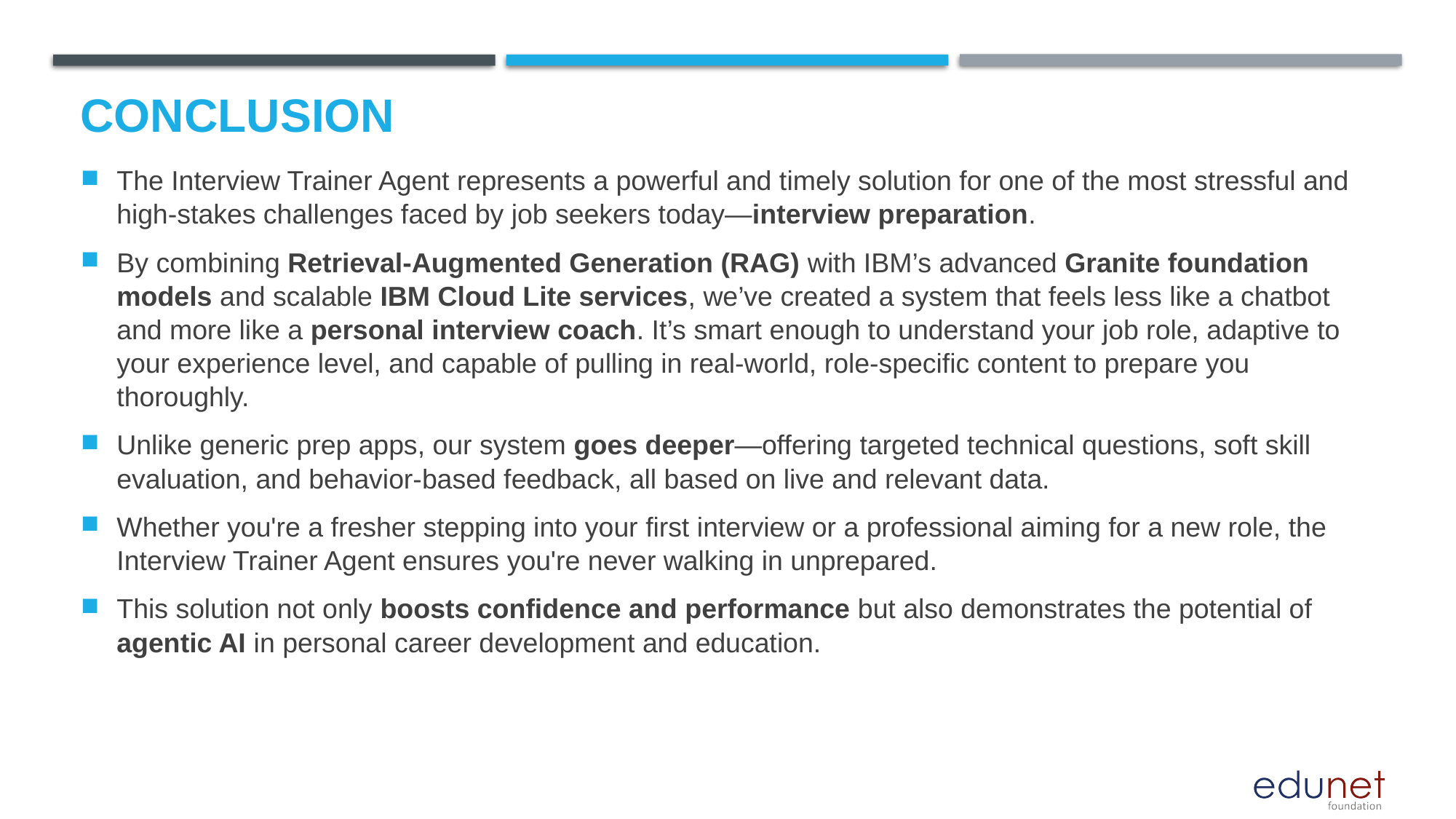

# Conclusion
The Interview Trainer Agent represents a powerful and timely solution for one of the most stressful and high-stakes challenges faced by job seekers today—interview preparation.
By combining Retrieval-Augmented Generation (RAG) with IBM’s advanced Granite foundation models and scalable IBM Cloud Lite services, we’ve created a system that feels less like a chatbot and more like a personal interview coach. It’s smart enough to understand your job role, adaptive to your experience level, and capable of pulling in real-world, role-specific content to prepare you thoroughly.
Unlike generic prep apps, our system goes deeper—offering targeted technical questions, soft skill evaluation, and behavior-based feedback, all based on live and relevant data.
Whether you're a fresher stepping into your first interview or a professional aiming for a new role, the Interview Trainer Agent ensures you're never walking in unprepared.
This solution not only boosts confidence and performance but also demonstrates the potential of agentic AI in personal career development and education.